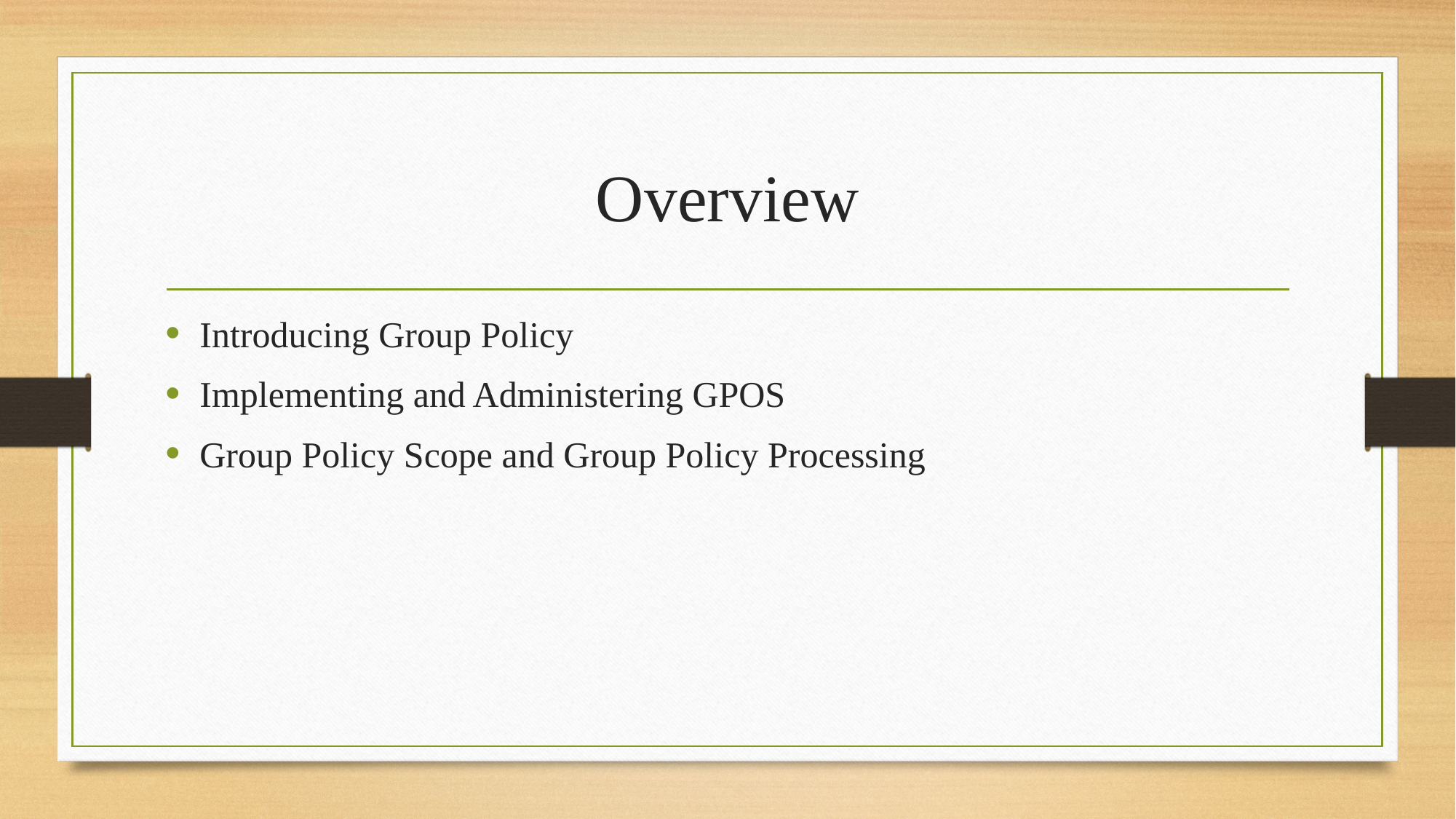

# Overview
Introducing Group Policy
Implementing and Administering GPOS
Group Policy Scope and Group Policy Processing